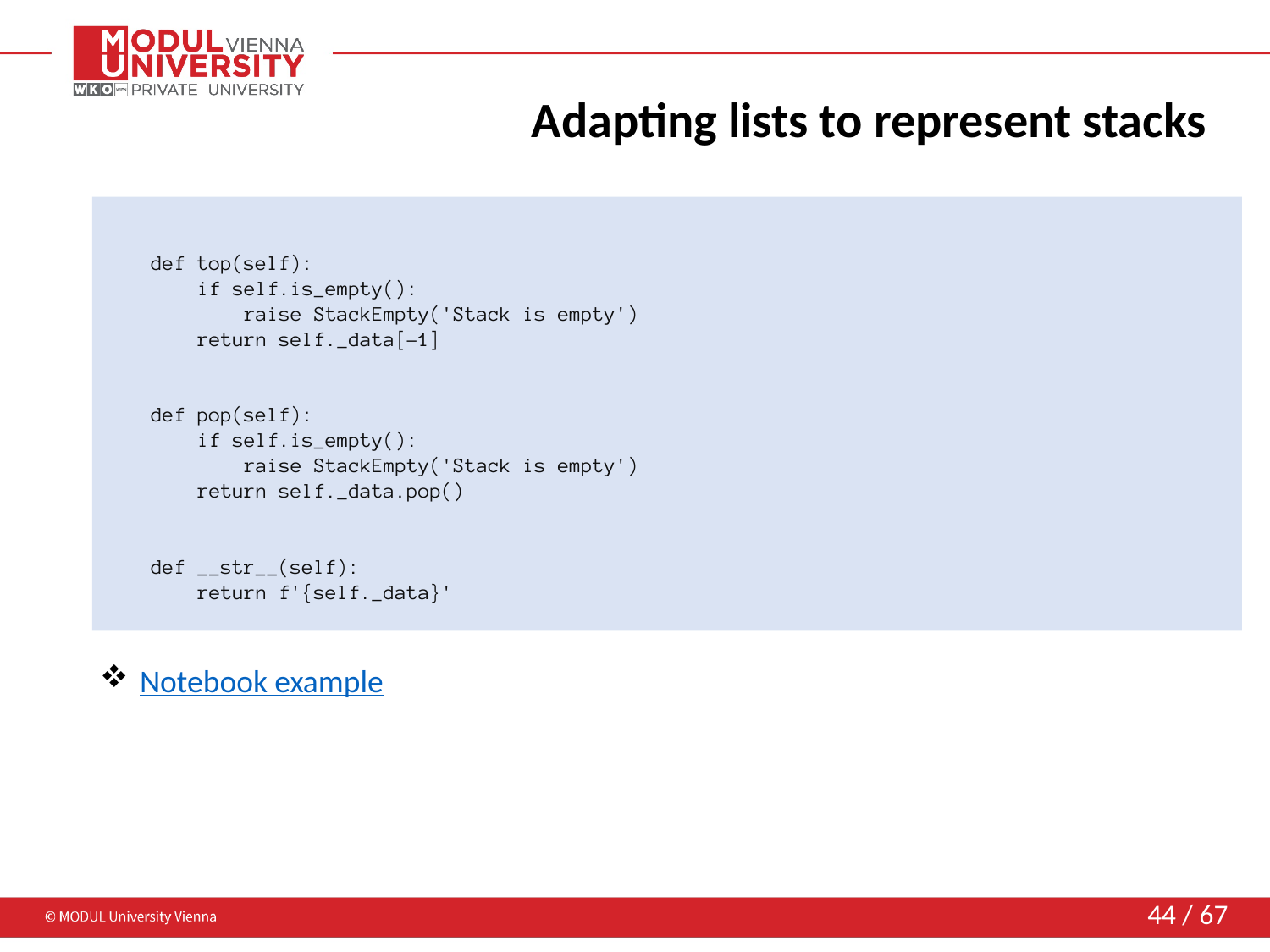

# Adapting lists to represent stacks

    def top(self):
        if self.is_empty():
            raise StackEmpty('Stack is empty')
        return self._data[-1]

    def pop(self):
        if self.is_empty():
            raise StackEmpty('Stack is empty')
        return self._data.pop()

    def __str__(self):
        return f'{self._data}'
Notebook example